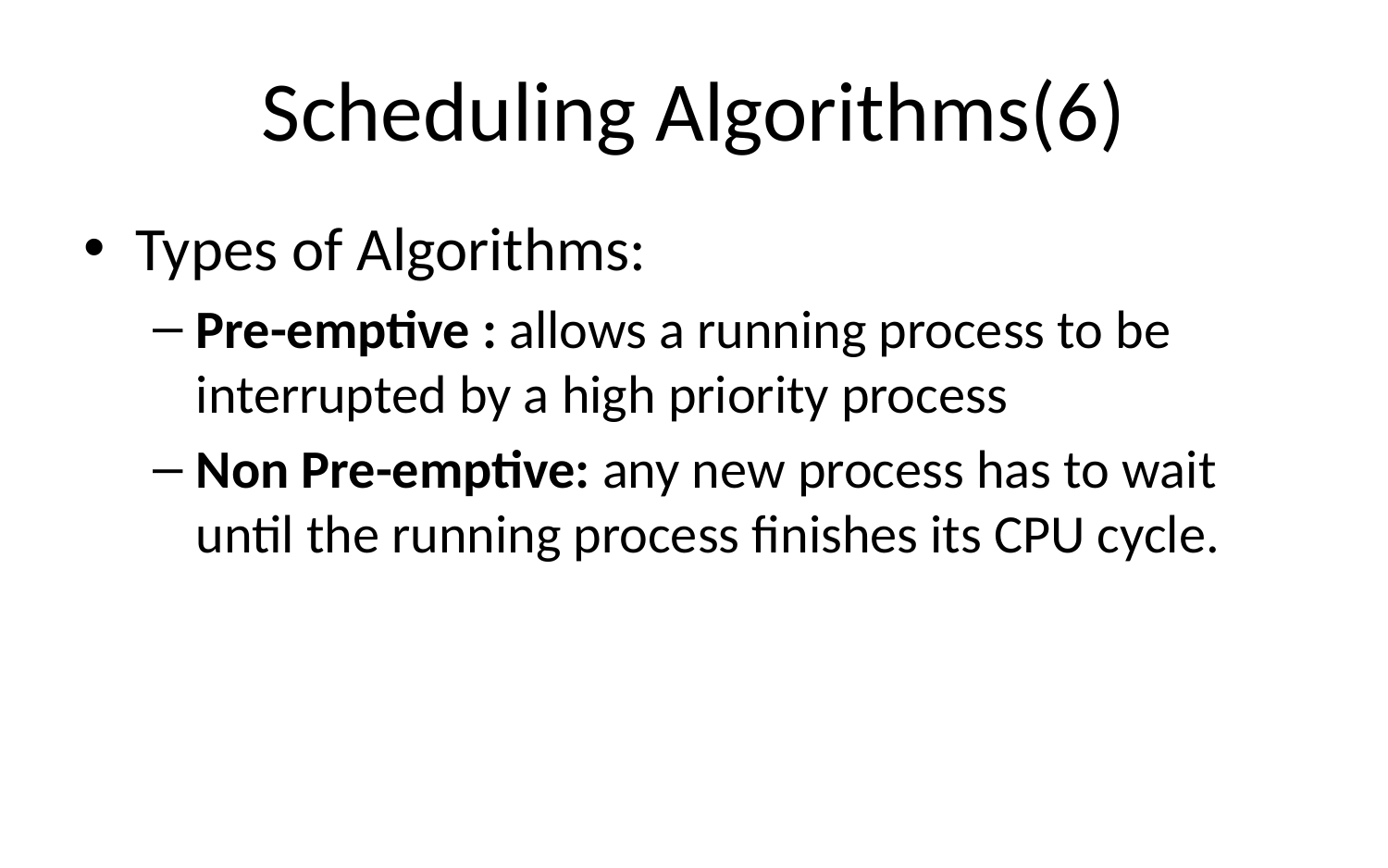

# Scheduling Algorithms(6)
Types of Algorithms:
Pre-emptive : allows a running process to be interrupted by a high priority process
Non Pre-emptive: any new process has to wait until the running process finishes its CPU cycle.